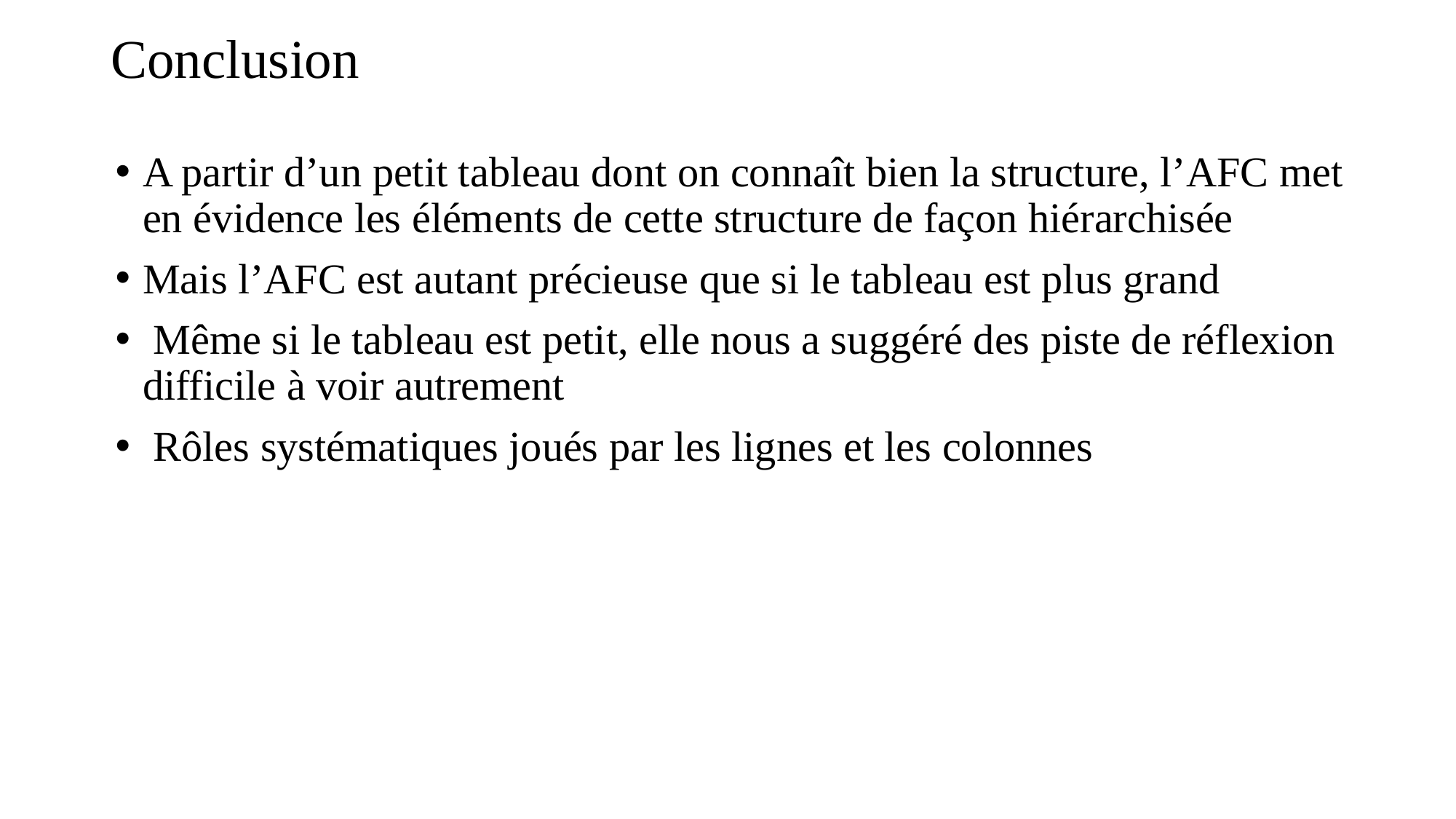

# Conclusion

A partir d’un petit tableau dont on connaît bien la structure, l’AFC met en évidence les éléments de cette structure de façon hiérarchisée
Mais l’AFC est autant précieuse que si le tableau est plus grand
 Même si le tableau est petit, elle nous a suggéré des piste de réflexion difficile à voir autrement
 Rôles systématiques joués par les lignes et les colonnes